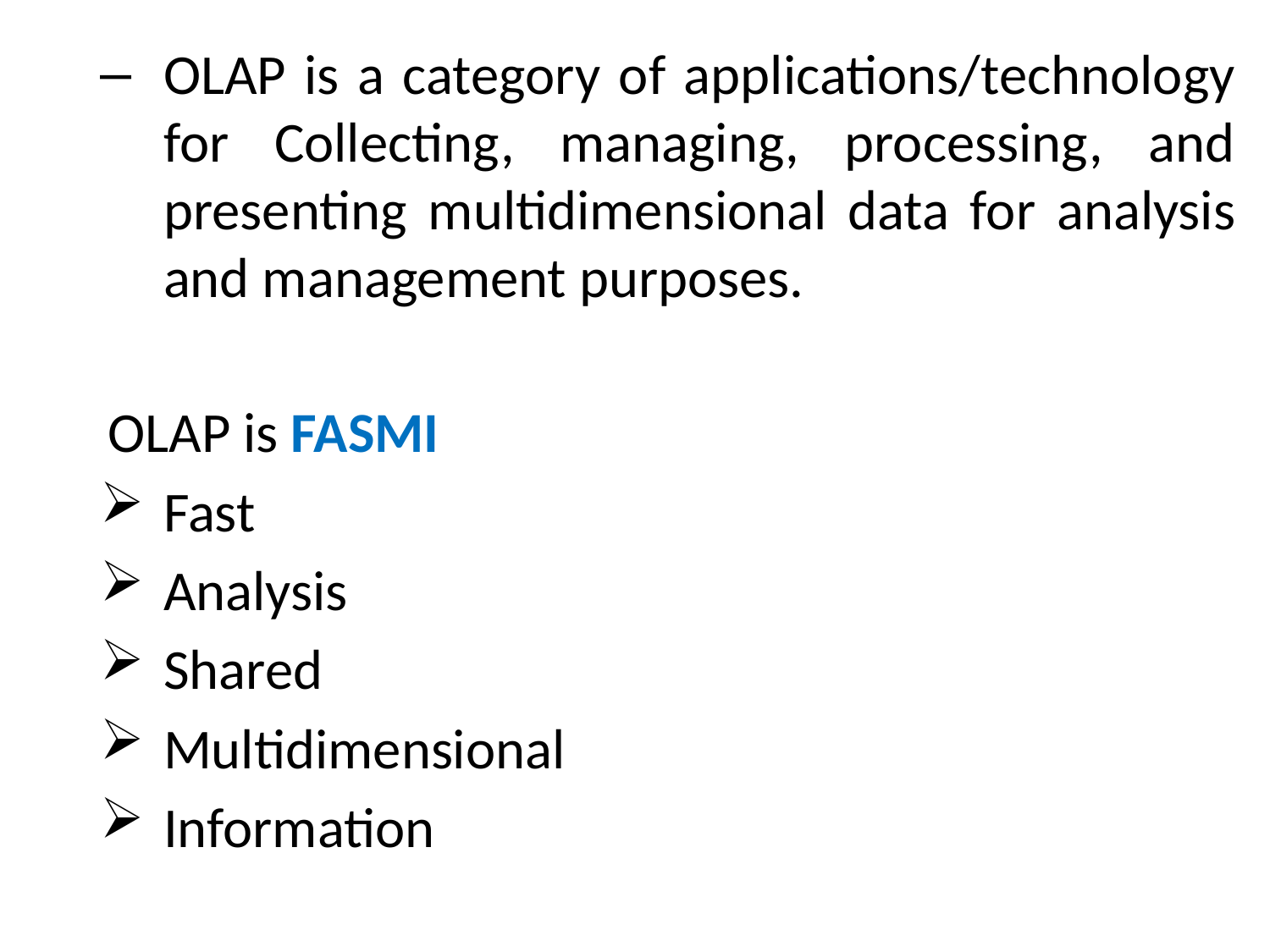

OLAP is a category of applications/technology for Collecting, managing, processing, and presenting multidimensional data for analysis and management purposes.

OLAP is FASMI
Fast
Analysis
Shared
Multidimensional
Information